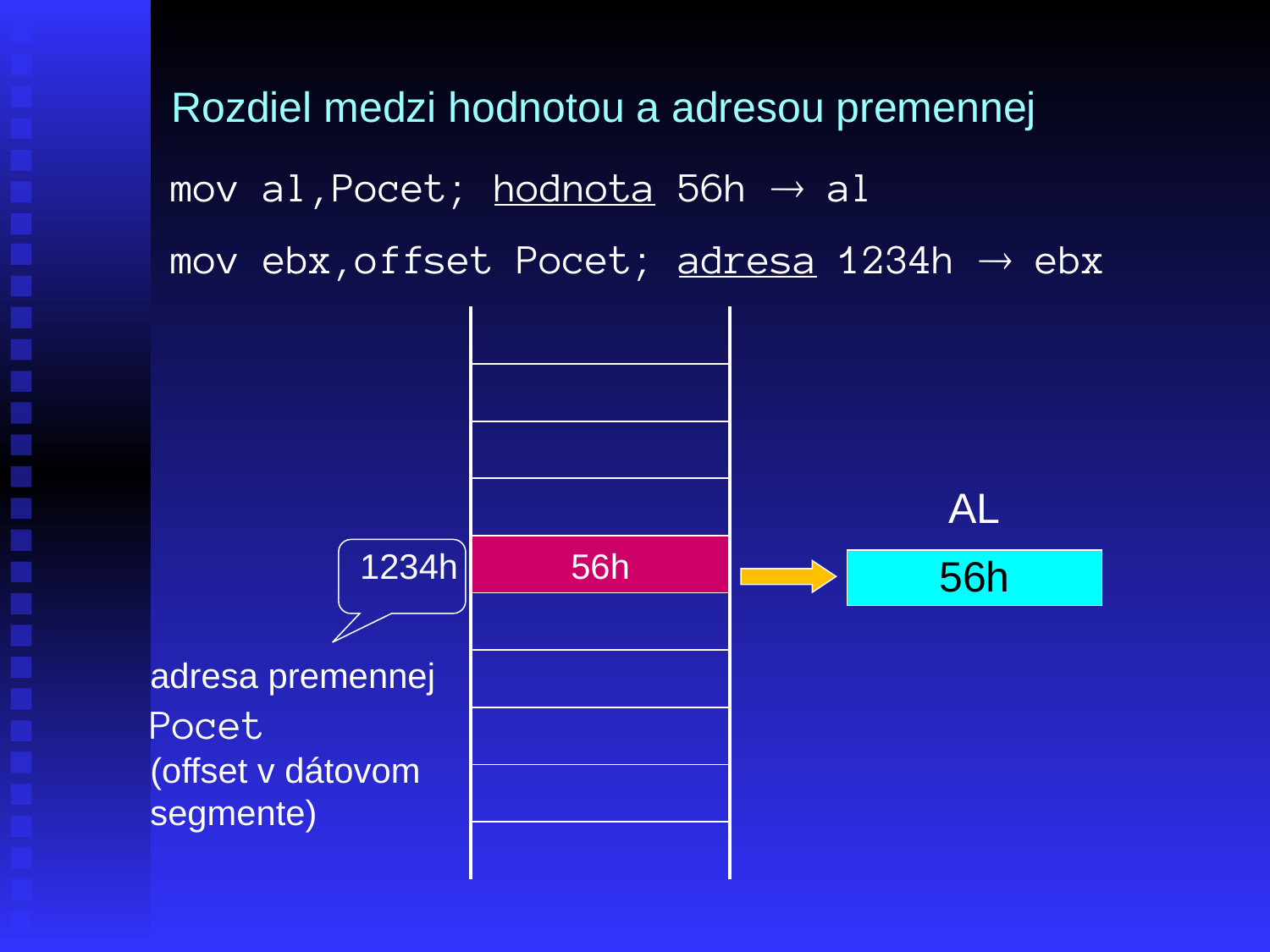

Rozdiel medzi hodnotou a adresou premennej
mov al,Pocet; hodnota 56h → al
mov ebx,offset Pocet; adresa 1234h → ebx
|  |  |
| --- | --- |
|  |  |
|  |  |
|  |  |
| 1234h | 56h |
|  |  |
|  |  |
|  |  |
|  |  |
|  |  |
AL

56h

adresa premennej Pocet
(offset v dátovom segmente)